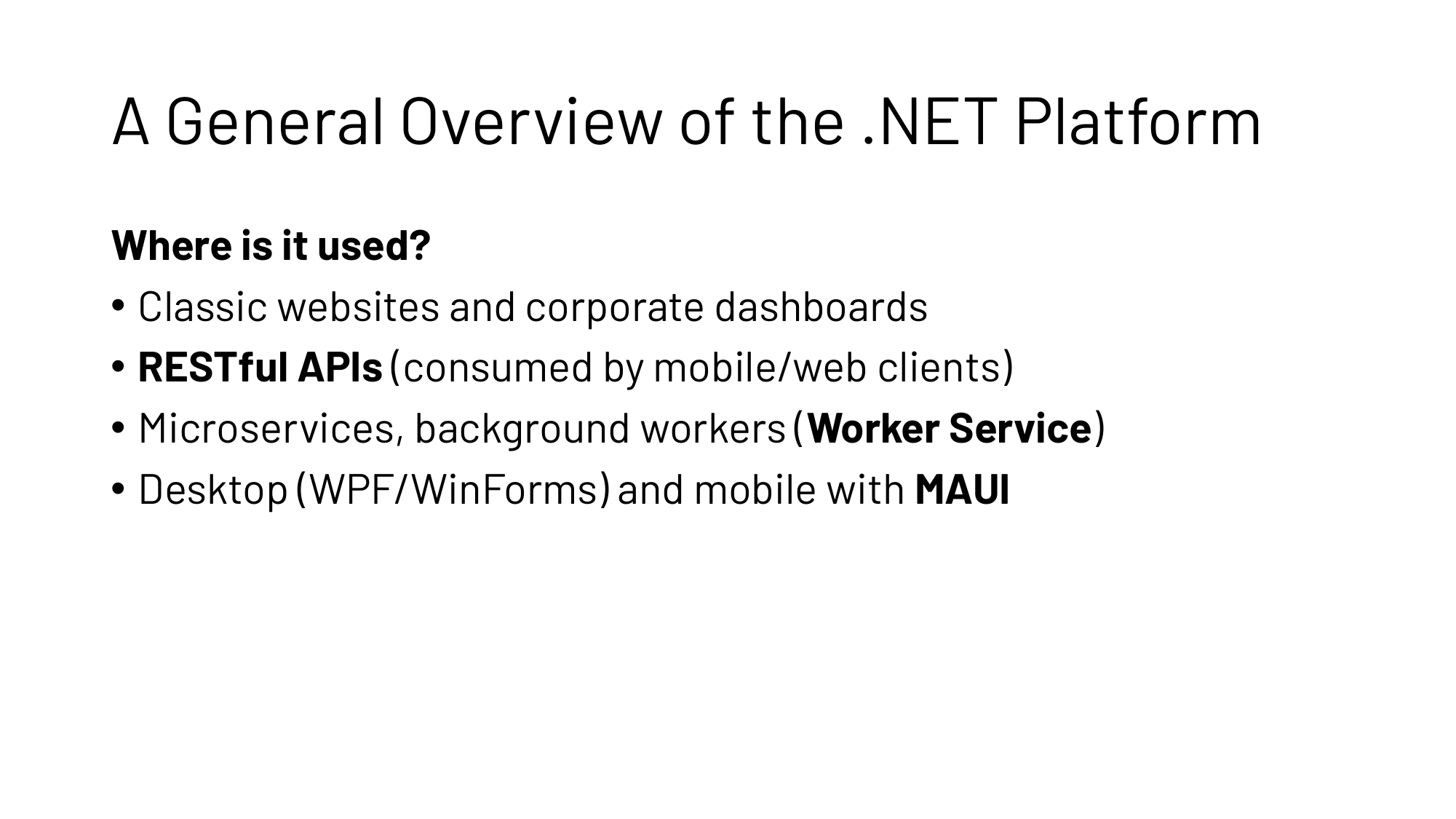

# A General Overview of the .NET Platform
Where is it used?
Classic websites and corporate dashboards
RESTful APIs (consumed by mobile/web clients)
Microservices, background workers (Worker Service)
Desktop (WPF/WinForms) and mobile with MAUI